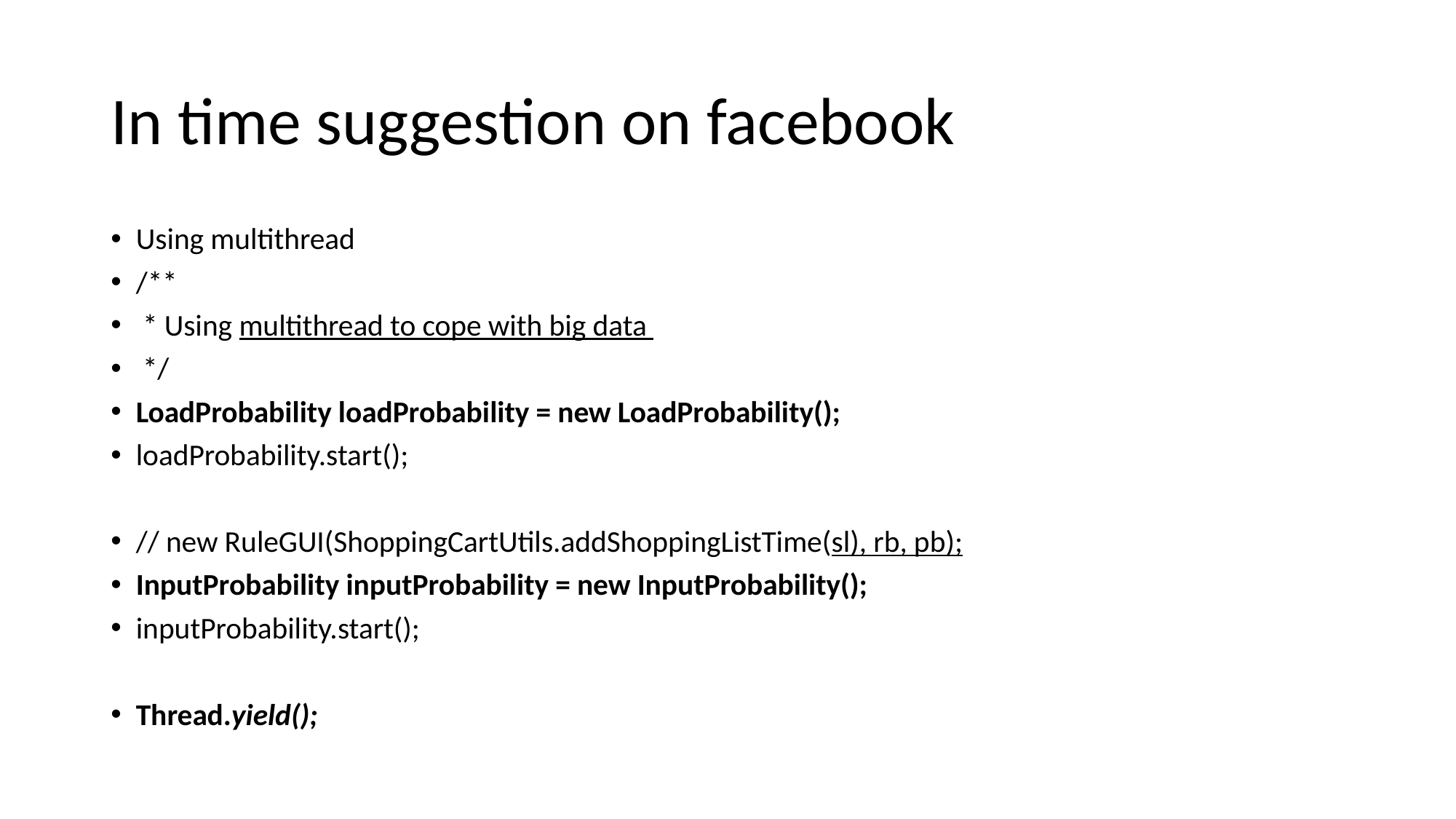

# In time suggestion on facebook
Using multithread
/**
 * Using multithread to cope with big data
 */
LoadProbability loadProbability = new LoadProbability();
loadProbability.start();

// new RuleGUI(ShoppingCartUtils.addShoppingListTime(sl), rb, pb);
InputProbability inputProbability = new InputProbability();
inputProbability.start();

Thread.yield();